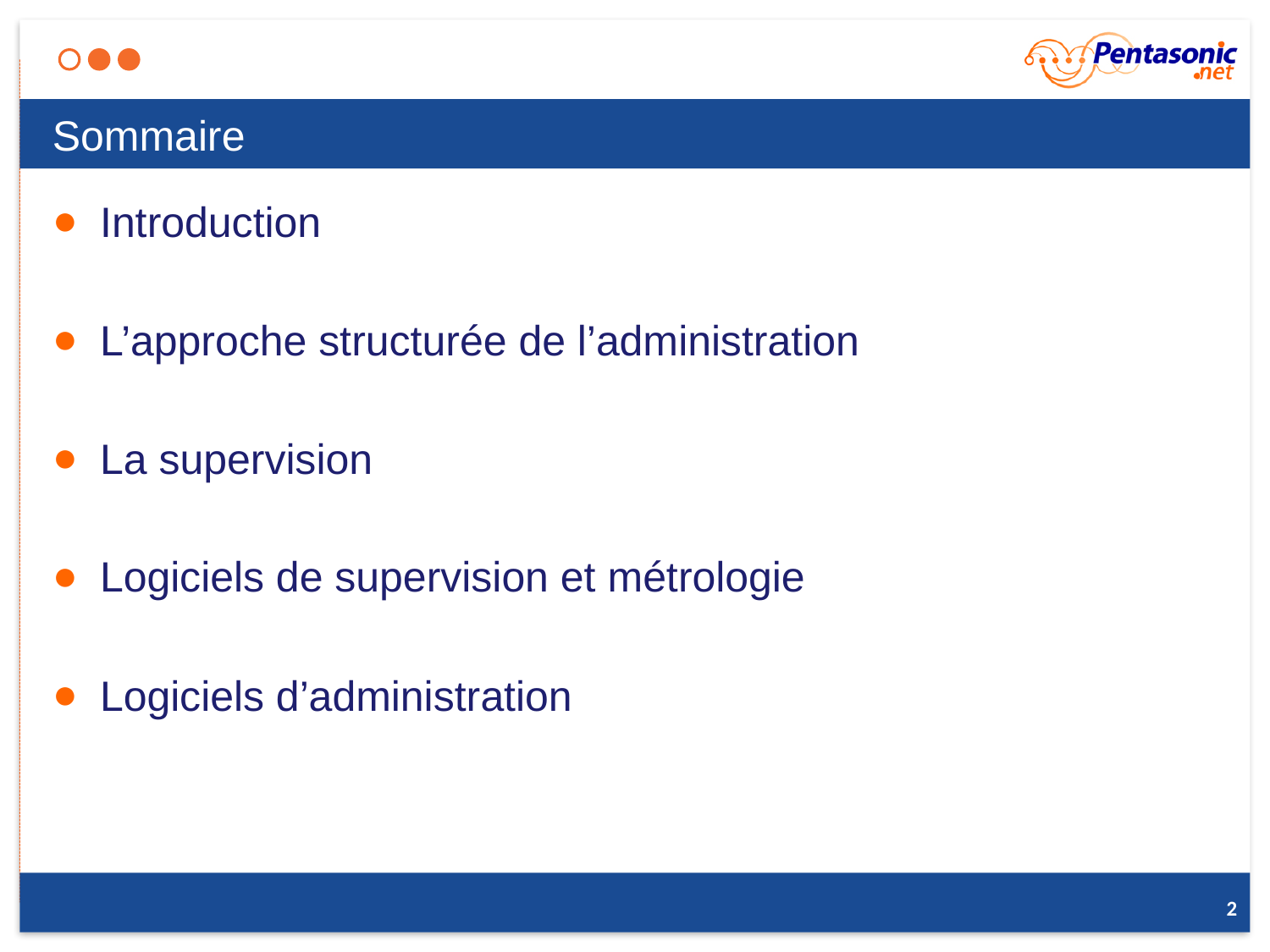

# Sommaire
Introduction

L’approche structurée de l’administration

La supervision

Logiciels de supervision et métrologie

Logiciels d’administration
2